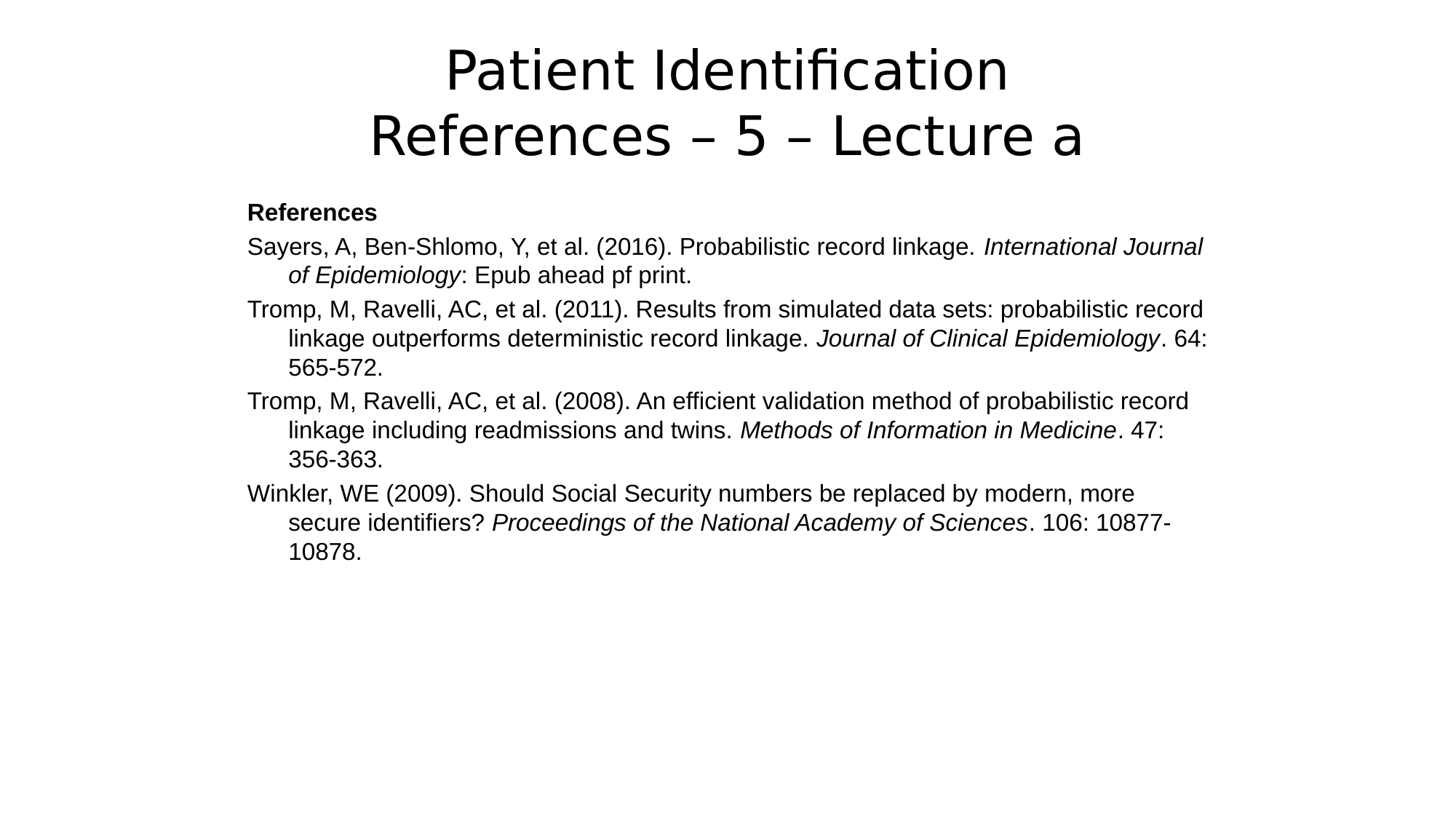

# Patient Identification References – 5 – Lecture a
References
Sayers, A, Ben-Shlomo, Y, et al. (2016). Probabilistic record linkage. International Journal of Epidemiology: Epub ahead pf print.
Tromp, M, Ravelli, AC, et al. (2011). Results from simulated data sets: probabilistic record linkage outperforms deterministic record linkage. Journal of Clinical Epidemiology. 64: 565-572.
Tromp, M, Ravelli, AC, et al. (2008). An efficient validation method of probabilistic record linkage including readmissions and twins. Methods of Information in Medicine. 47: 356-363.
Winkler, WE (2009). Should Social Security numbers be replaced by modern, more secure identifiers? Proceedings of the National Academy of Sciences. 106: 10877-10878.